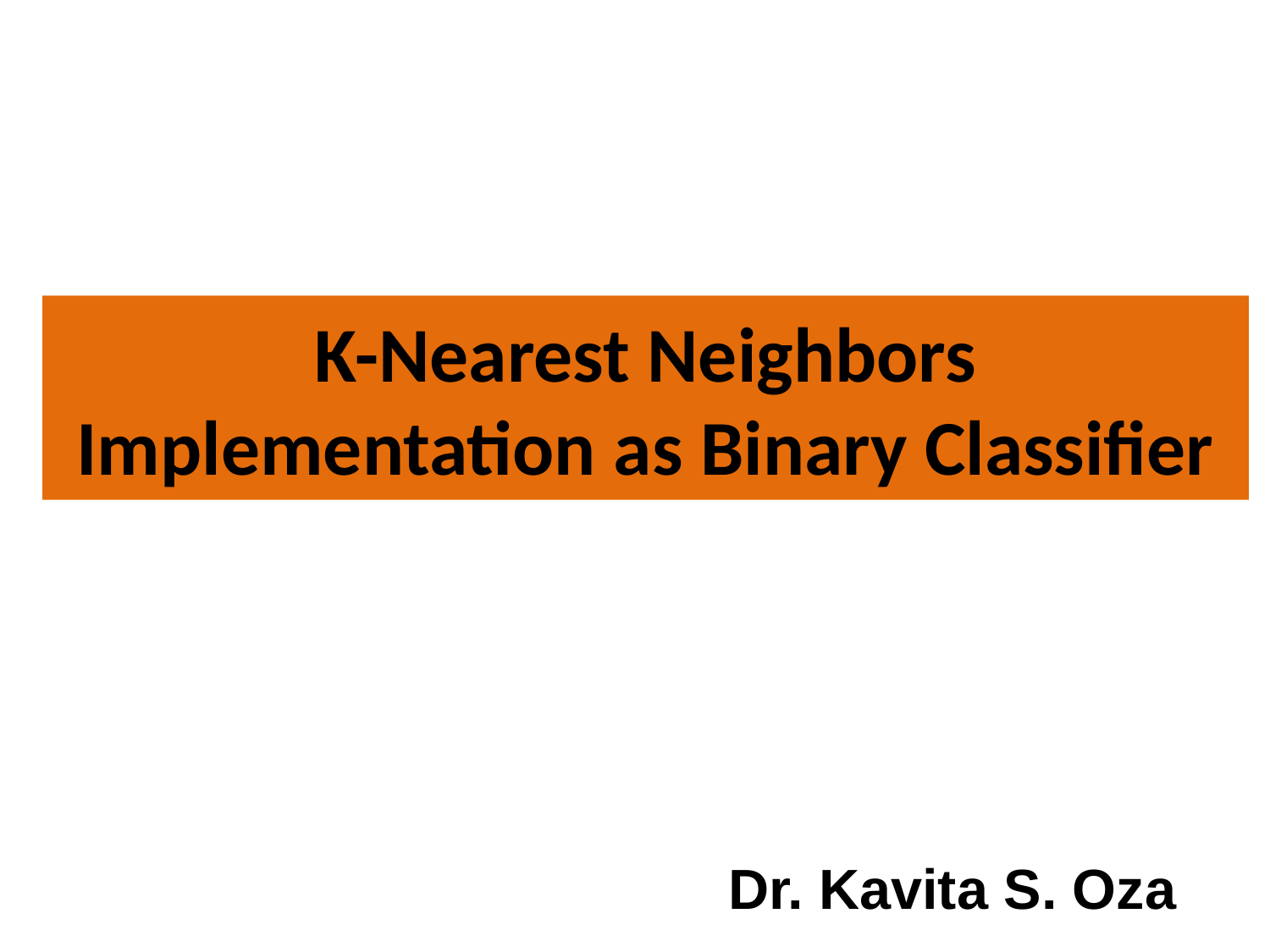

# K-Nearest Neighbors Implementation as Binary Classifier
Dr. Kavita S. Oza